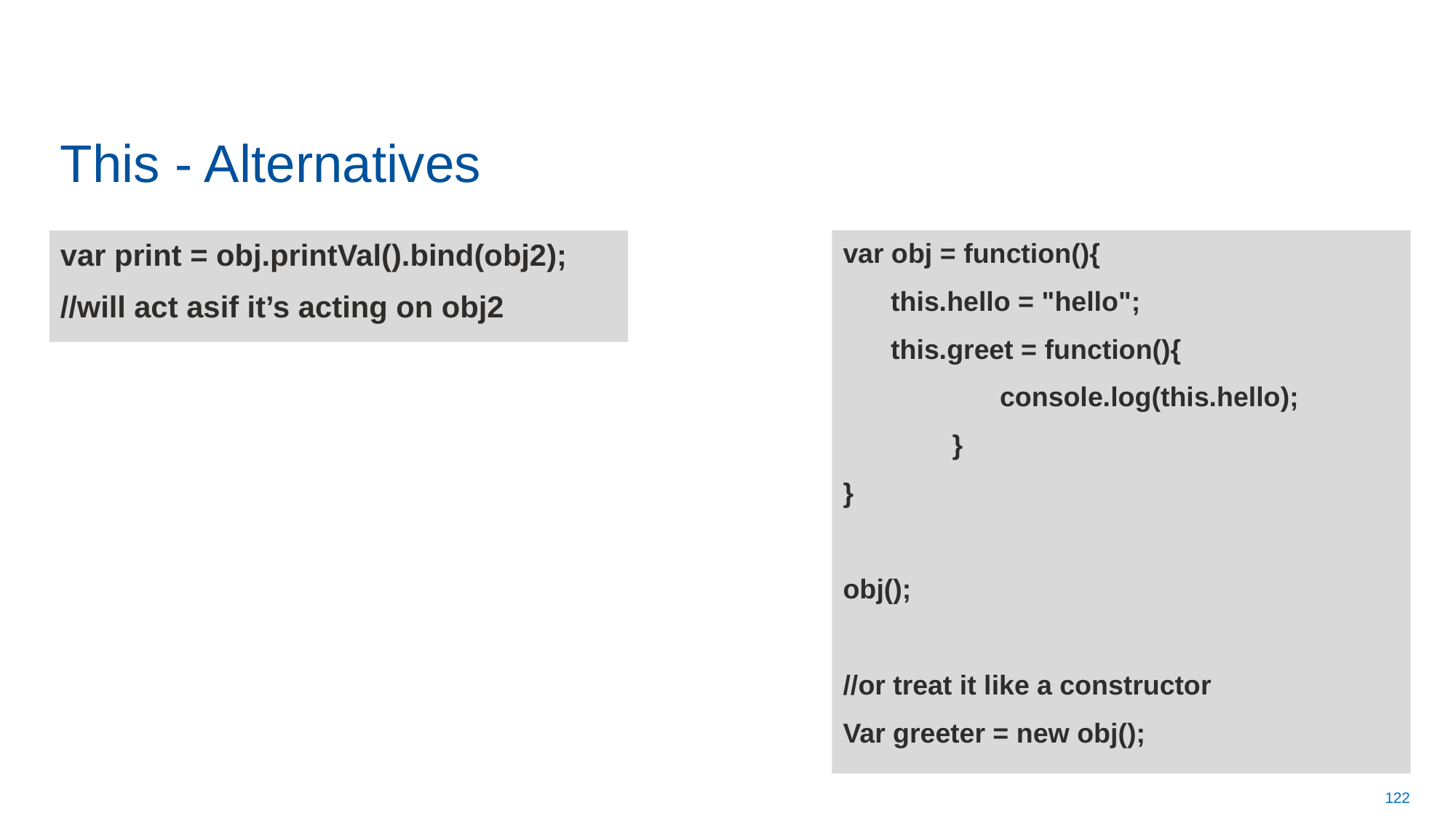

# This - Alternatives

var print = obj.printVal().bind(obj2);
//will act asif it’s acting on obj2
var obj = function(){
this.hello = "hello";
this.greet = function(){
	console.log(this.hello);
	}
}

obj();

//or treat it like a constructor
Var greeter = new obj();